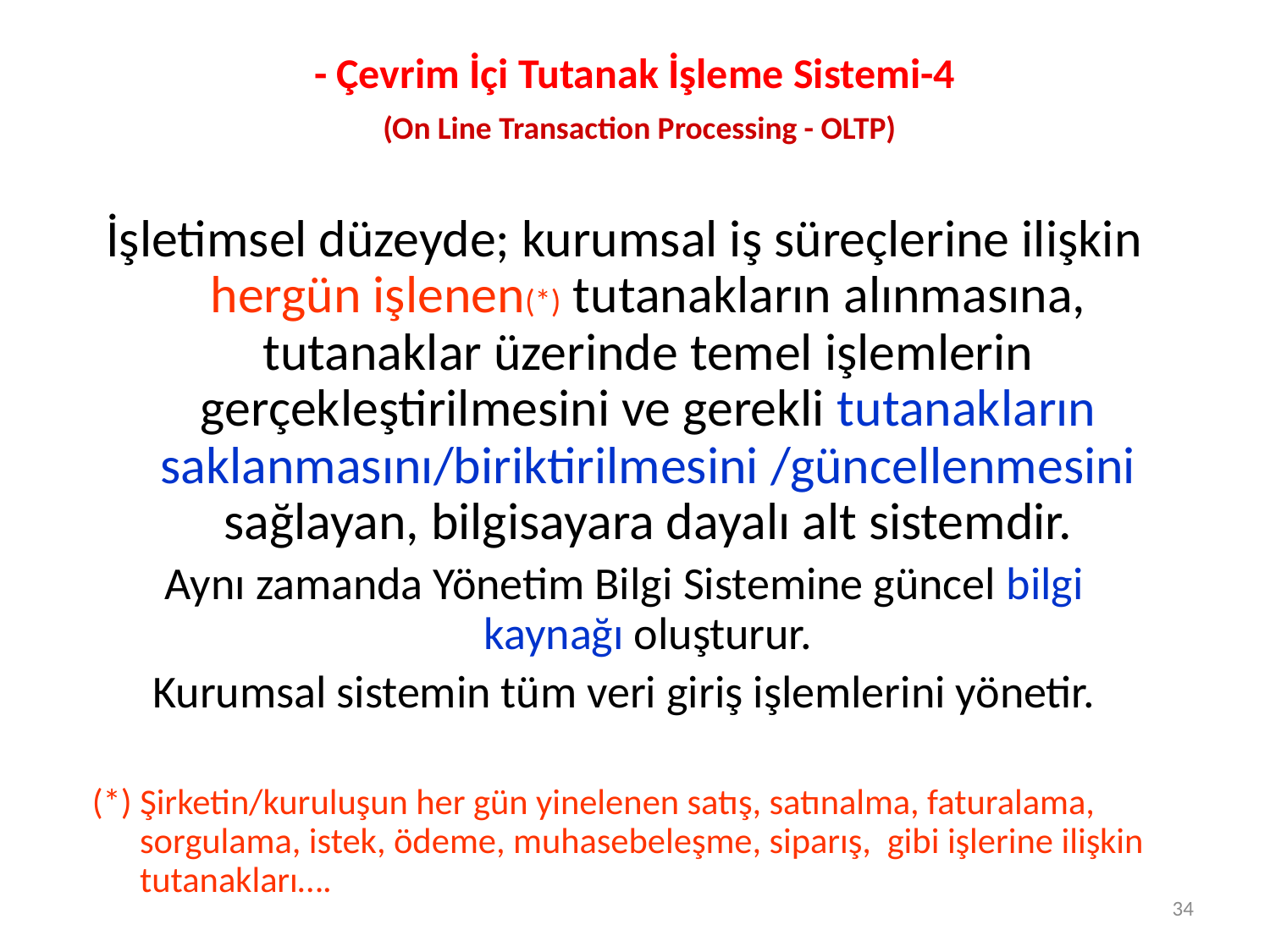

# - Çevrim İçi Tutanak İşleme Sistemi-4 (On Line Transaction Processing - OLTP)

İşletimsel düzeyde; kurumsal iş süreçlerine ilişkin hergün işlenen(*) tutanakların alınmasına, tutanaklar üzerinde temel işlemlerin gerçekleştirilmesini ve gerekli tutanakların saklanmasını/biriktirilmesini /güncellenmesini sağlayan, bilgisayara dayalı alt sistemdir.
Aynı zamanda Yönetim Bilgi Sistemine güncel bilgi kaynağı oluşturur.
Kurumsal sistemin tüm veri giriş işlemlerini yönetir.

(*) Şirketin/kuruluşun her gün yinelenen satış, satınalma, faturalama, sorgulama, istek, ödeme, muhasebeleşme, siparış,  gibi işlerine ilişkin tutanakları….

34